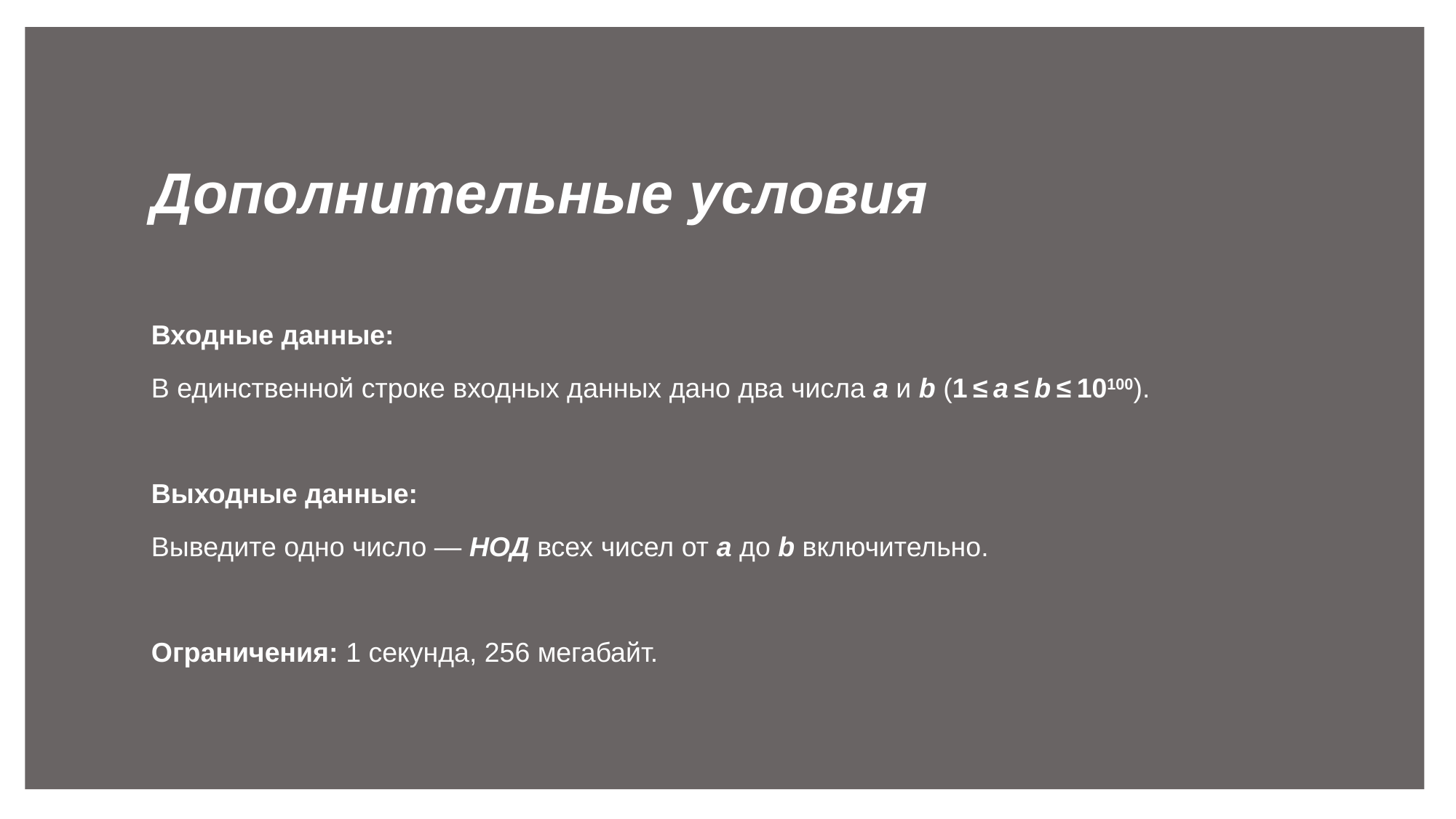

# Дополнительные условия
Входные данные:
В единственной строке входных данных дано два числа a и b (1 ≤ a ≤ b ≤ 10100).

Выходные данные:
Выведите одно число — НОД всех чисел от a до b включительно.

Ограничения: 1 секунда, 256 мегабайт.